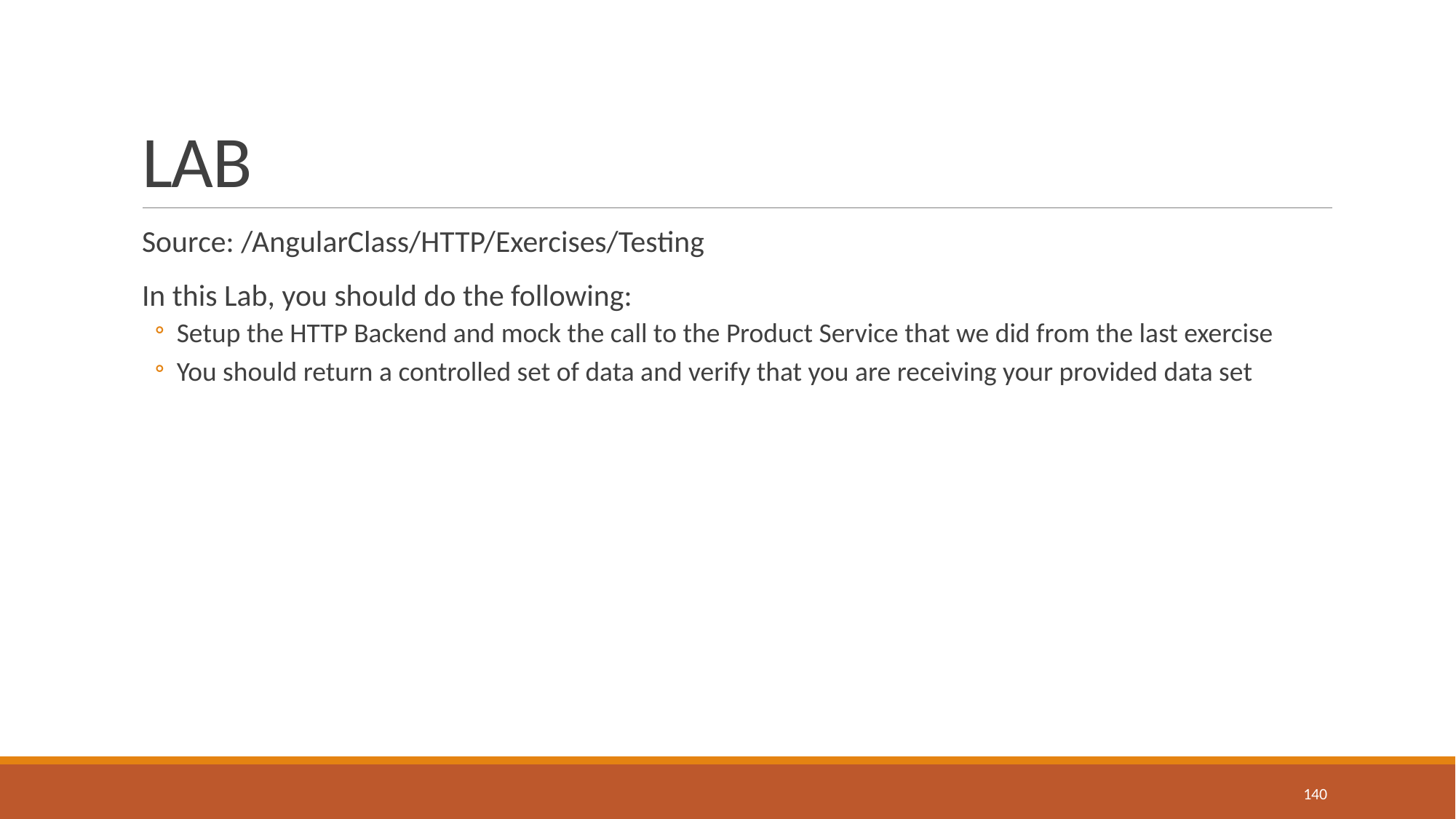

# LAB
Source: /AngularClass/HTTP/Exercises/Testing
In this Lab, you should do the following:
Setup the HTTP Backend and mock the call to the Product Service that we did from the last exercise
You should return a controlled set of data and verify that you are receiving your provided data set

140